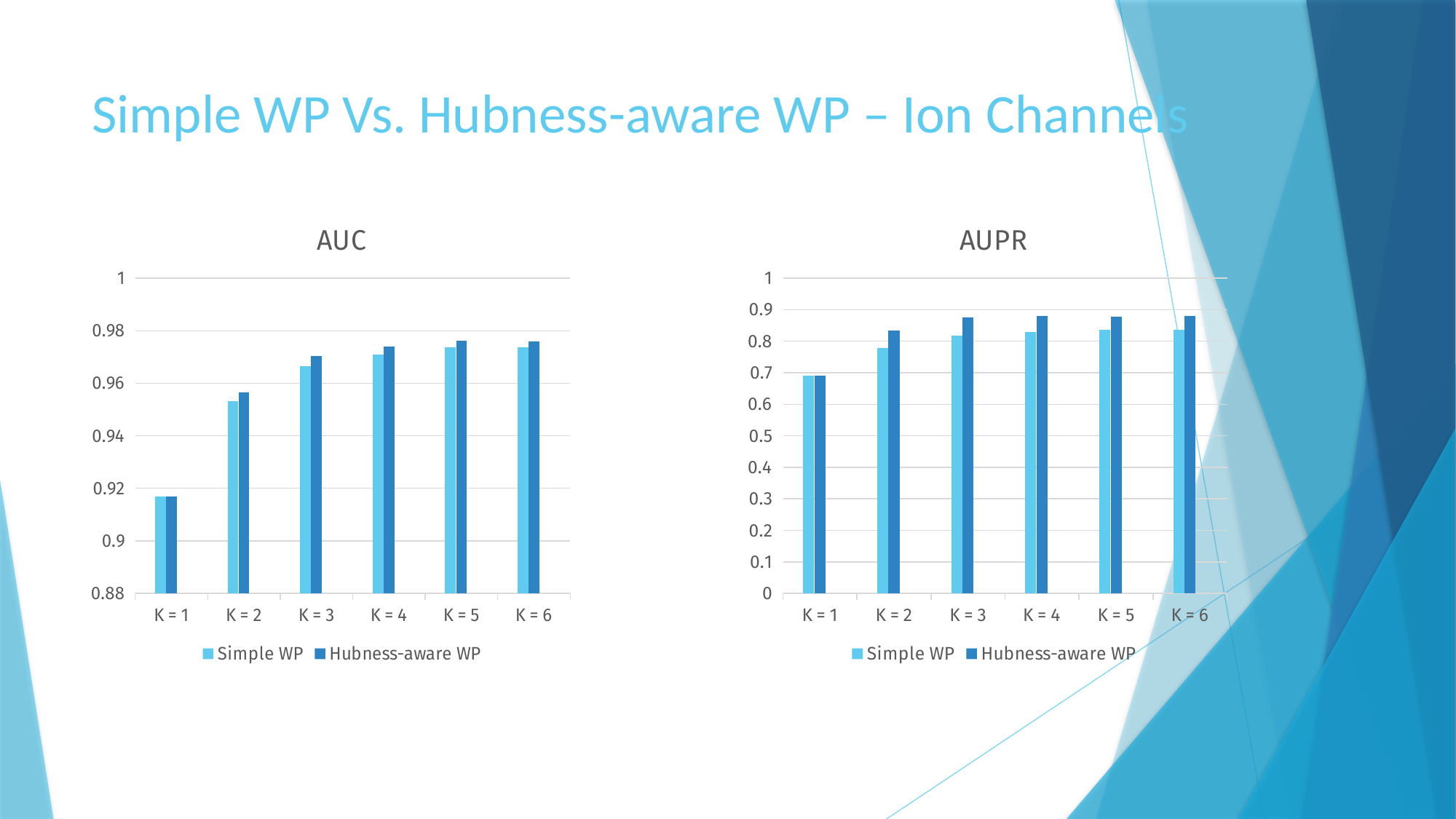

# Simple WP Vs. Hubness-aware WP – Ion Channels

### Chart: AUC

| Category | Simple WP | Hubness-aware WP | Column1 |
|---|---|---|---|
| K = 1 | 0.91691 | 0.91691 | None |
| K = 2 | 0.9532 | 0.9565 | None |
| K = 3 | 0.9666 | 0.97033 | None |
| K = 4 | 0.971 | 0.974 | None |
| K = 5 | 0.9736 | 0.9762 | None |
| K = 6 | 0.97379 | 0.9759 | None |

### Chart: AUPR

| Category | Simple WP | Hubness-aware WP | Column1 |
|---|---|---|---|
| K = 1 | 0.69194 | 0.69194 | None |
| K = 2 | 0.7794 | 0.8344 | None |
| K = 3 | 0.81676 | 0.876 | None |
| K = 4 | 0.82947 | 0.8797 | None |
| K = 5 | 0.83734 | 0.8772 | None |
| K = 6 | 0.8356 | 0.8801 | None |